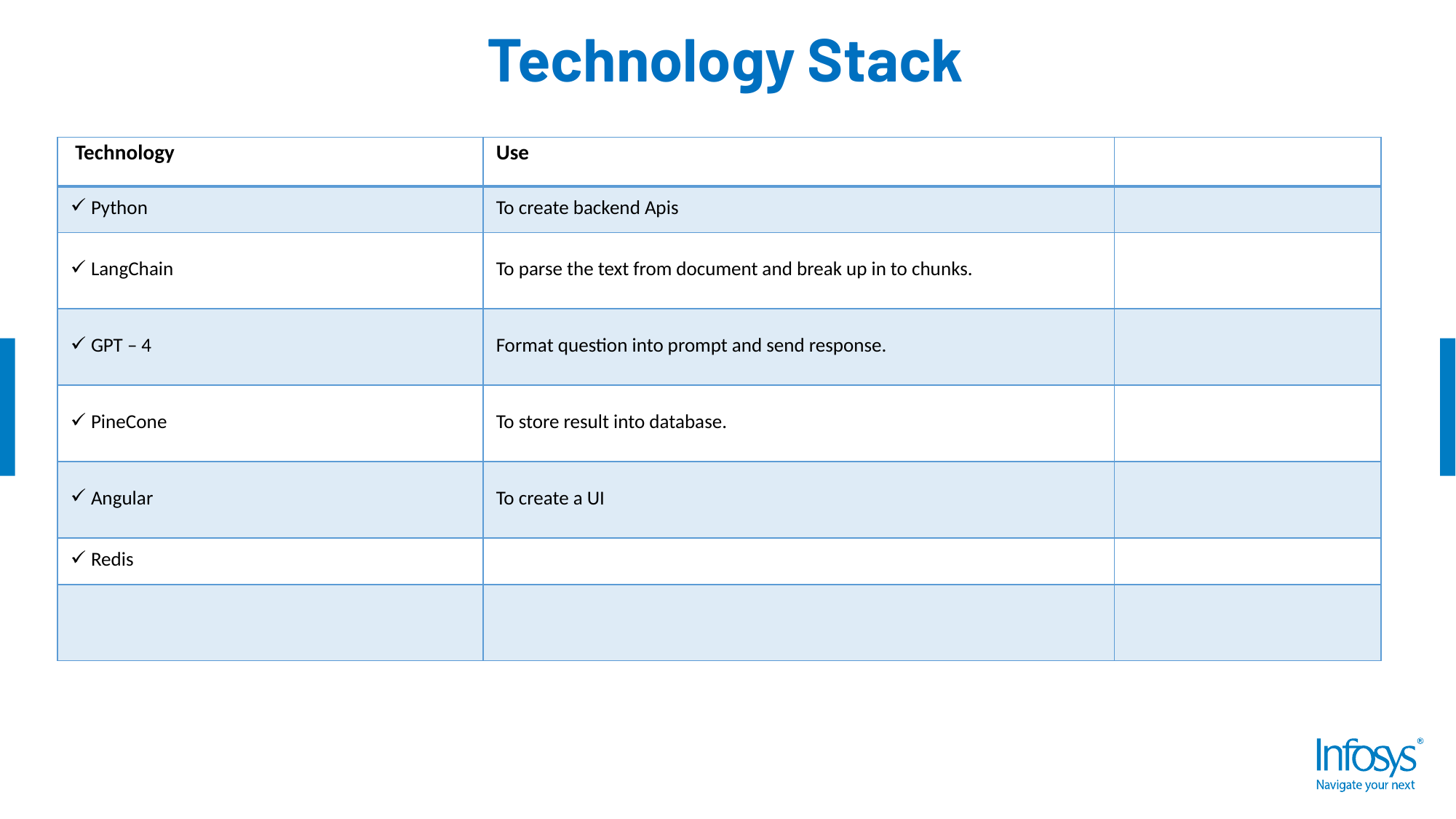

# Technology Stack
| Technology | Use |  |
| --- | --- | --- |
| Python | To create backend Apis |  |
| LangChain | To parse the text from document and break up in to chunks. |  |
| GPT – 4 | Format question into prompt and send response. |  |
| PineCone | To store result into database. |  |
| Angular | To create a UI |  |
| Redis |  |  |
|  |  |  |